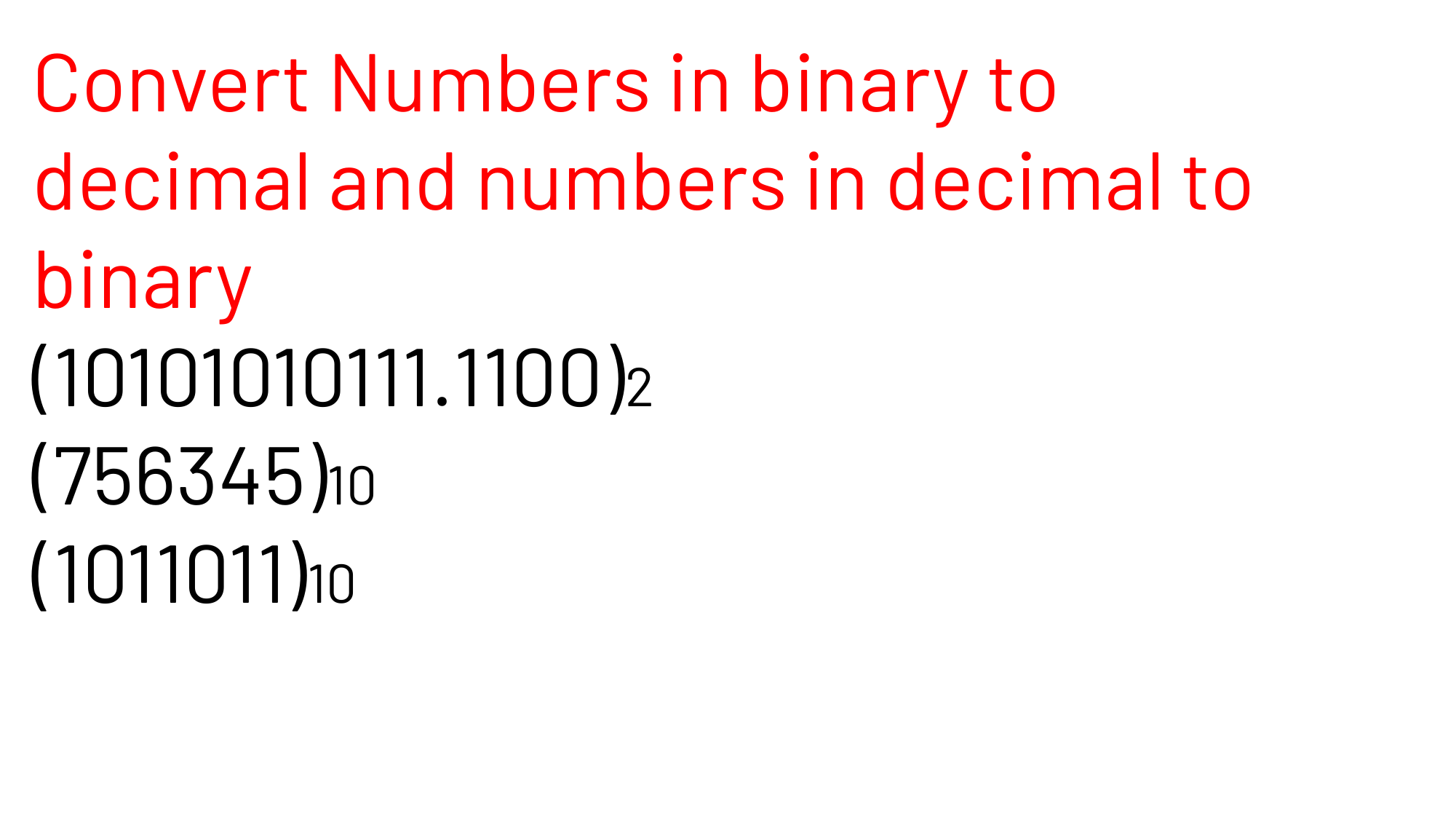

Convert Numbers in binary to decimal and numbers in decimal to binary
(10101010111.1100)2
(756345)10
(1011011)10